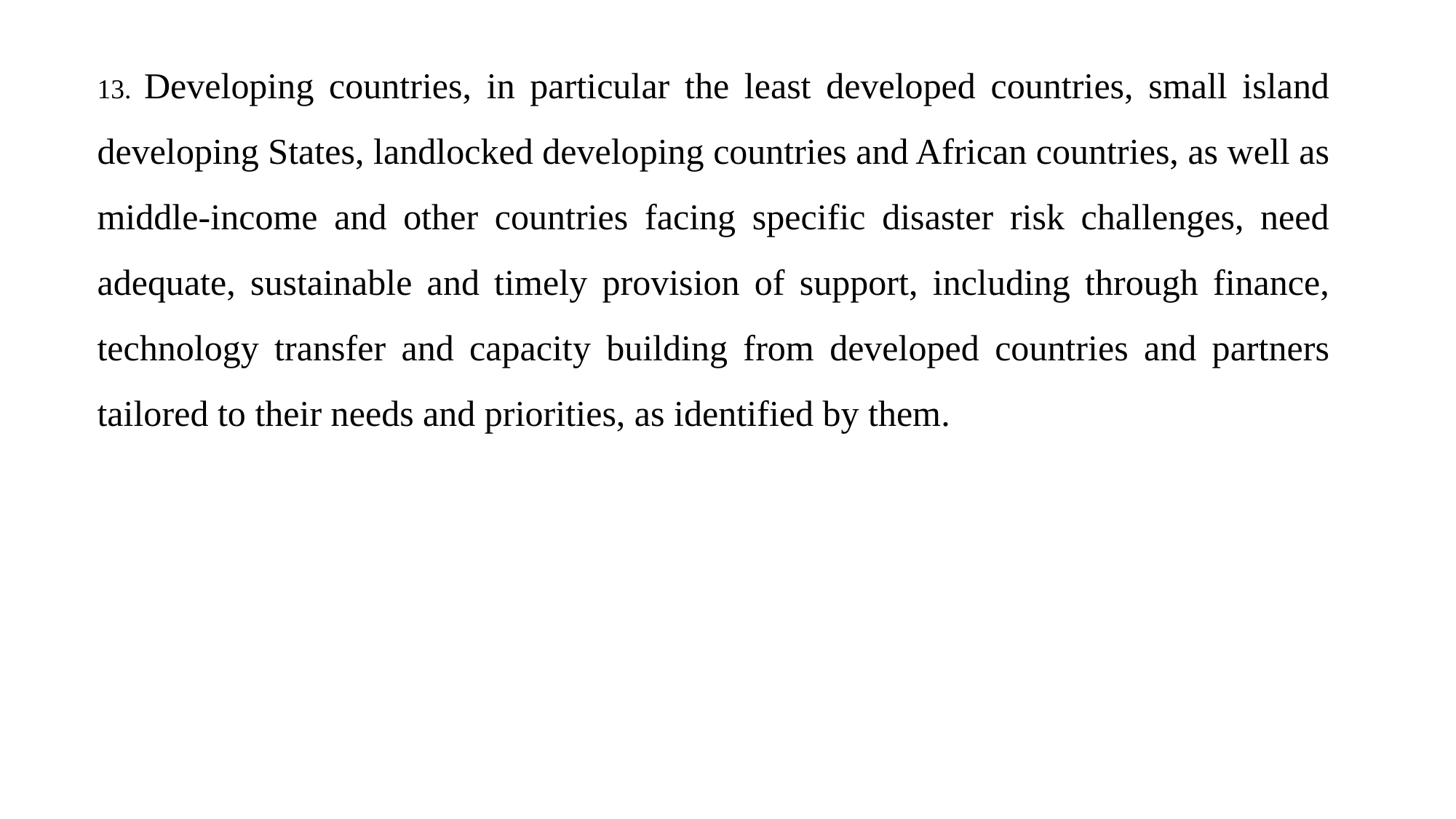

13. Developing countries, in particular the least developed countries, small island developing States, landlocked developing countries and African countries, as well as middle-income and other countries facing specific disaster risk challenges, need adequate, sustainable and timely provision of support, including through finance, technology transfer and capacity building from developed countries and partners tailored to their needs and priorities, as identified by them.